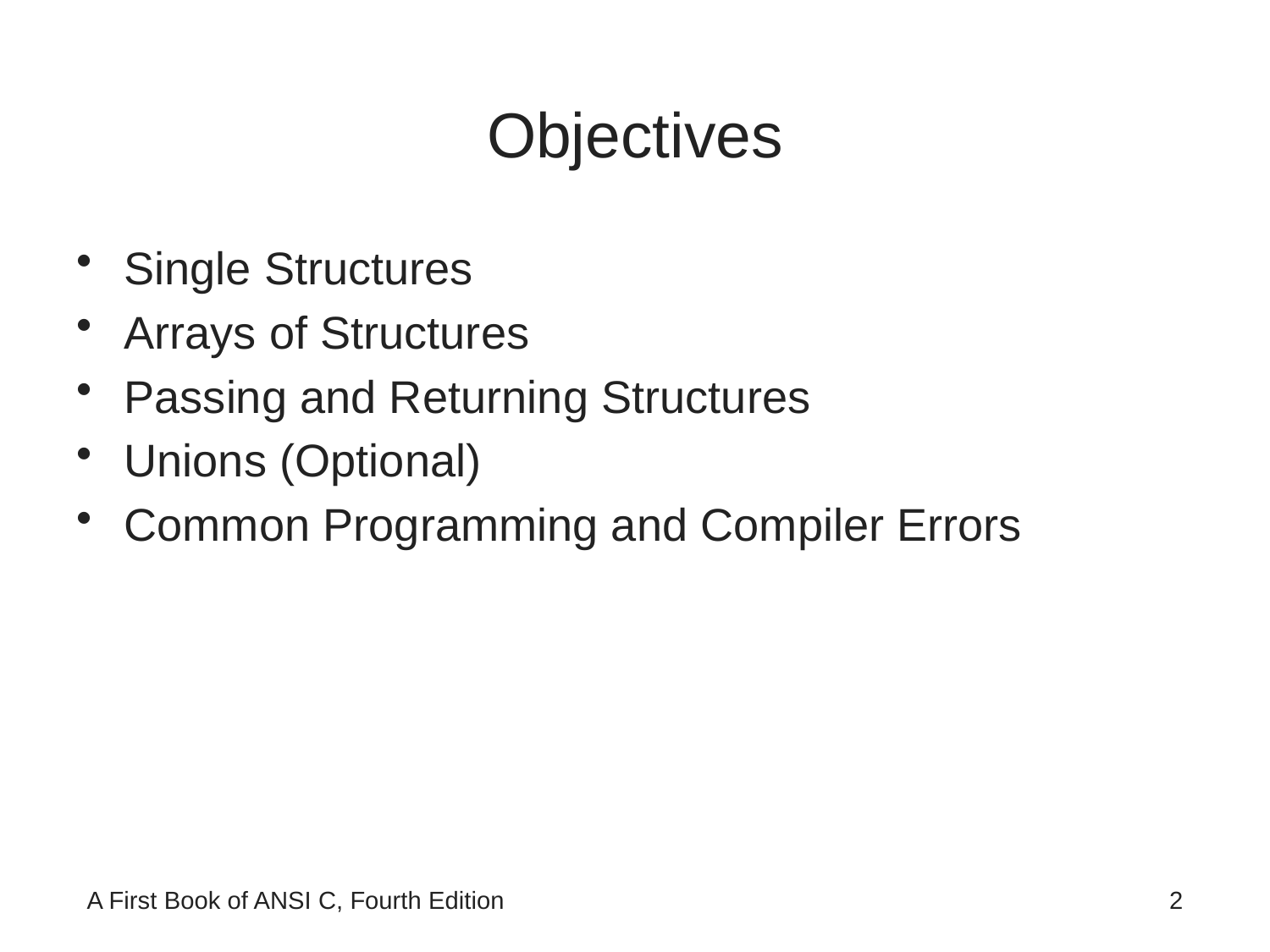

# Objectives
Single Structures
Arrays of Structures
Passing and Returning Structures
Unions (Optional)
Common Programming and Compiler Errors
A First Book of ANSI C, Fourth Edition
2